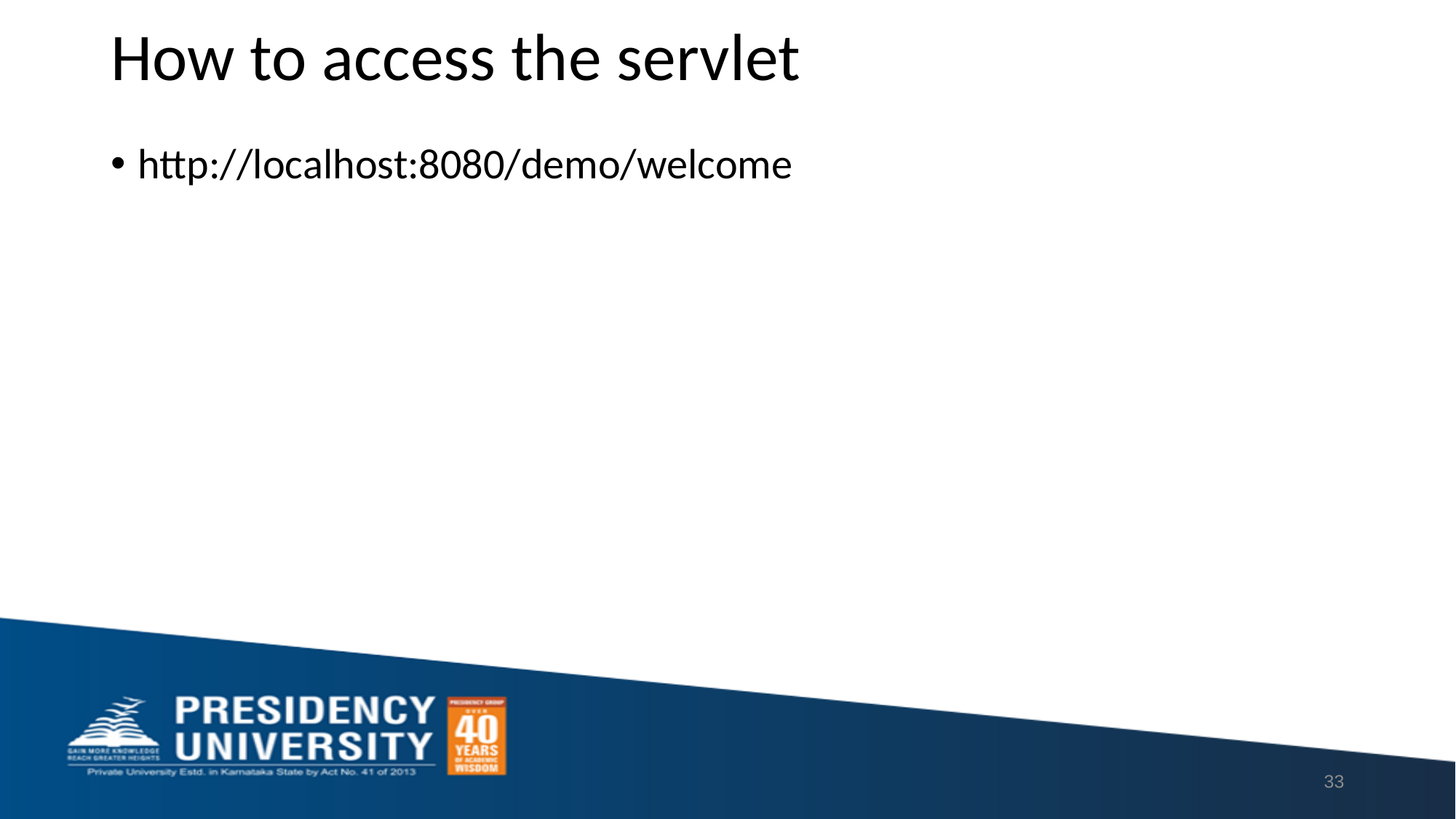

# How to access the servlet
http://localhost:8080/demo/welcome

33